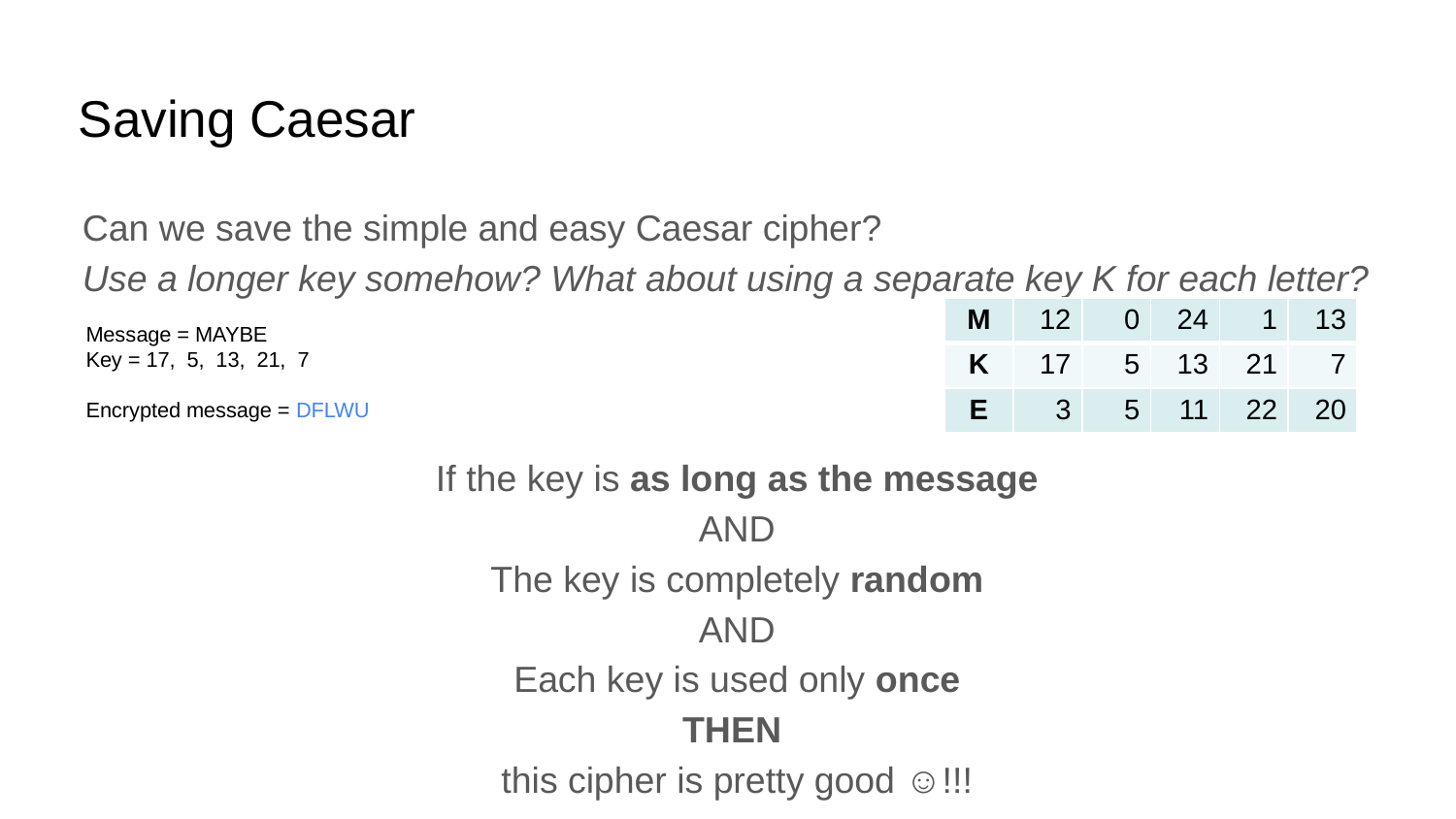

# Saving Caesar
Can we save the simple and easy Caesar cipher?
Use a longer key somehow? What about using a separate key K for each letter?

If the key is as long as the message
AND
The key is completely random
AND
Each key is used only once
THEN
this cipher is pretty good ☺!!!

| M | 12 | 0 | 24 | 1 | 13 |
| --- | --- | --- | --- | --- | --- |
| K | 17 | 5 | 13 | 21 | 7 |
| E | 3 | 5 | 11 | 22 | 20 |
Message = MAYBE
Key = 17,  5,  13,  21,  7

Encrypted message = DFLWU